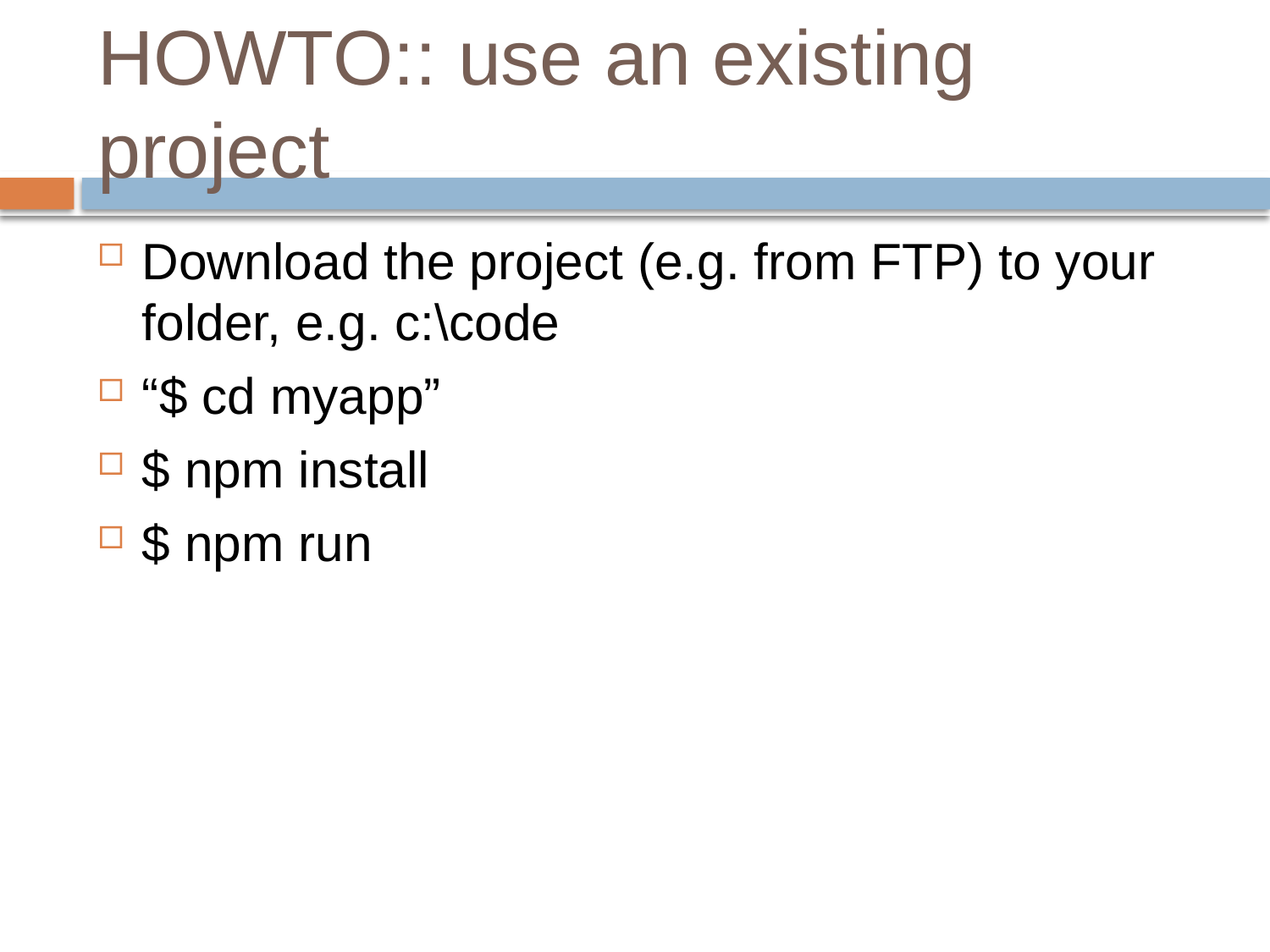

# HOWTO:: use an existing project
Download the project (e.g. from FTP) to your folder, e.g. c:\code
“$ cd myapp”
$ npm install
$ npm run